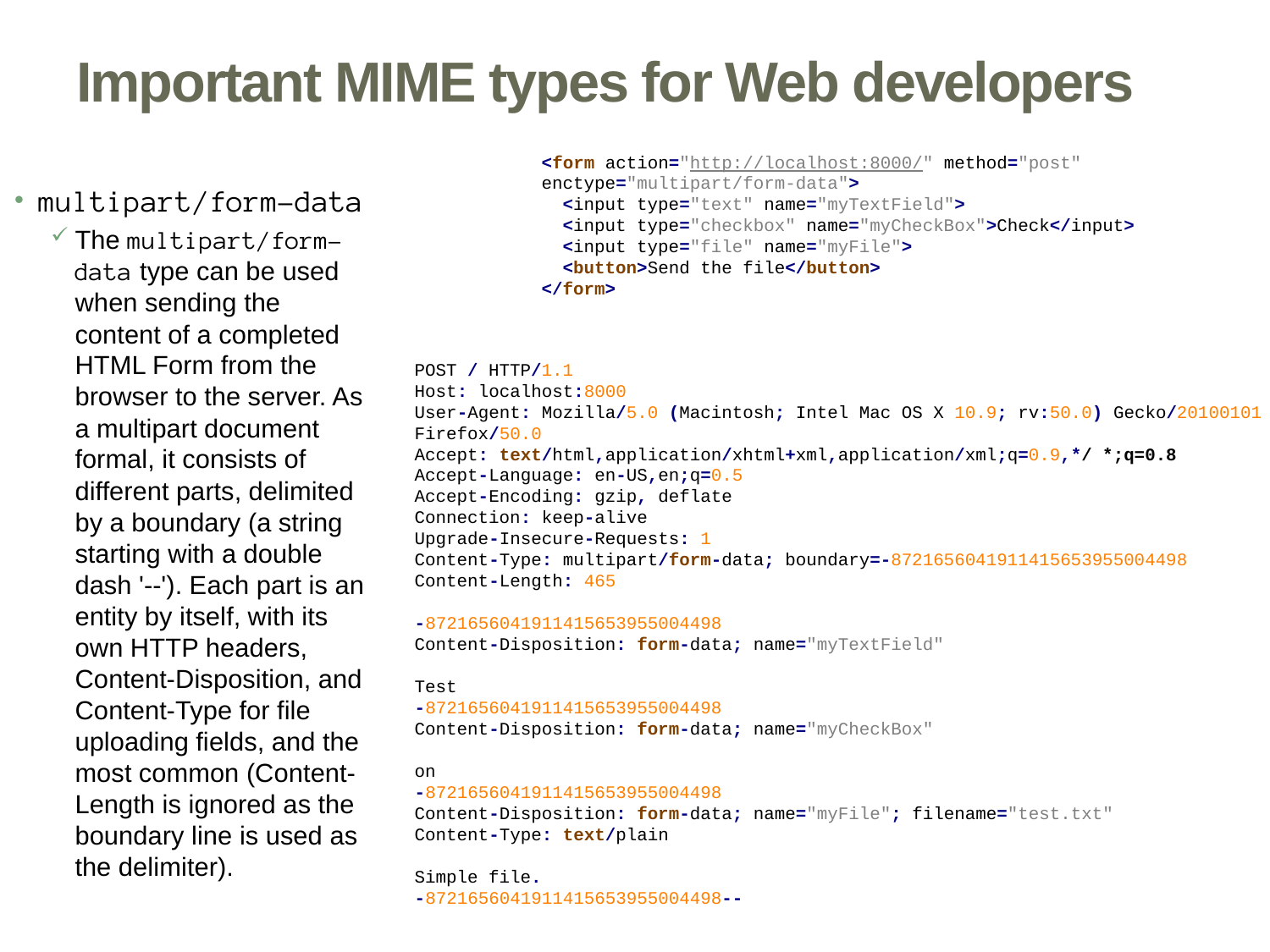

# Important MIME types for Web developers
<form action="http://localhost:8000/" method="post" enctype="multipart/form-data">
  <input type="text" name="myTextField">
  <input type="checkbox" name="myCheckBox">Check</input>
  <input type="file" name="myFile">
  <button>Send the file</button>
</form>
multipart/form-data
The multipart/form-data type can be used when sending the content of a completed HTML Form from the browser to the server. As a multipart document formal, it consists of different parts, delimited by a boundary (a string starting with a double dash '--'). Each part is an entity by itself, with its own HTTP headers, Content-Disposition, and Content-Type for file uploading fields, and the most common (Content-Length is ignored as the boundary line is used as the delimiter).
POST / HTTP/1.1
Host: localhost:8000
User-Agent: Mozilla/5.0 (Macintosh; Intel Mac OS X 10.9; rv:50.0) Gecko/20100101 Firefox/50.0
Accept: text/html,application/xhtml+xml,application/xml;q=0.9,*/ *;q=0.8
Accept-Language: en-US,en;q=0.5
Accept-Encoding: gzip, deflate
Connection: keep-alive
Upgrade-Insecure-Requests: 1
Content-Type: multipart/form-data; boundary=-8721656041911415653955004498
Content-Length: 465

-8721656041911415653955004498
Content-Disposition: form-data; name="myTextField"

Test
-8721656041911415653955004498
Content-Disposition: form-data; name="myCheckBox"

on
-8721656041911415653955004498
Content-Disposition: form-data; name="myFile"; filename="test.txt"
Content-Type: text/plain

Simple file.
-8721656041911415653955004498--